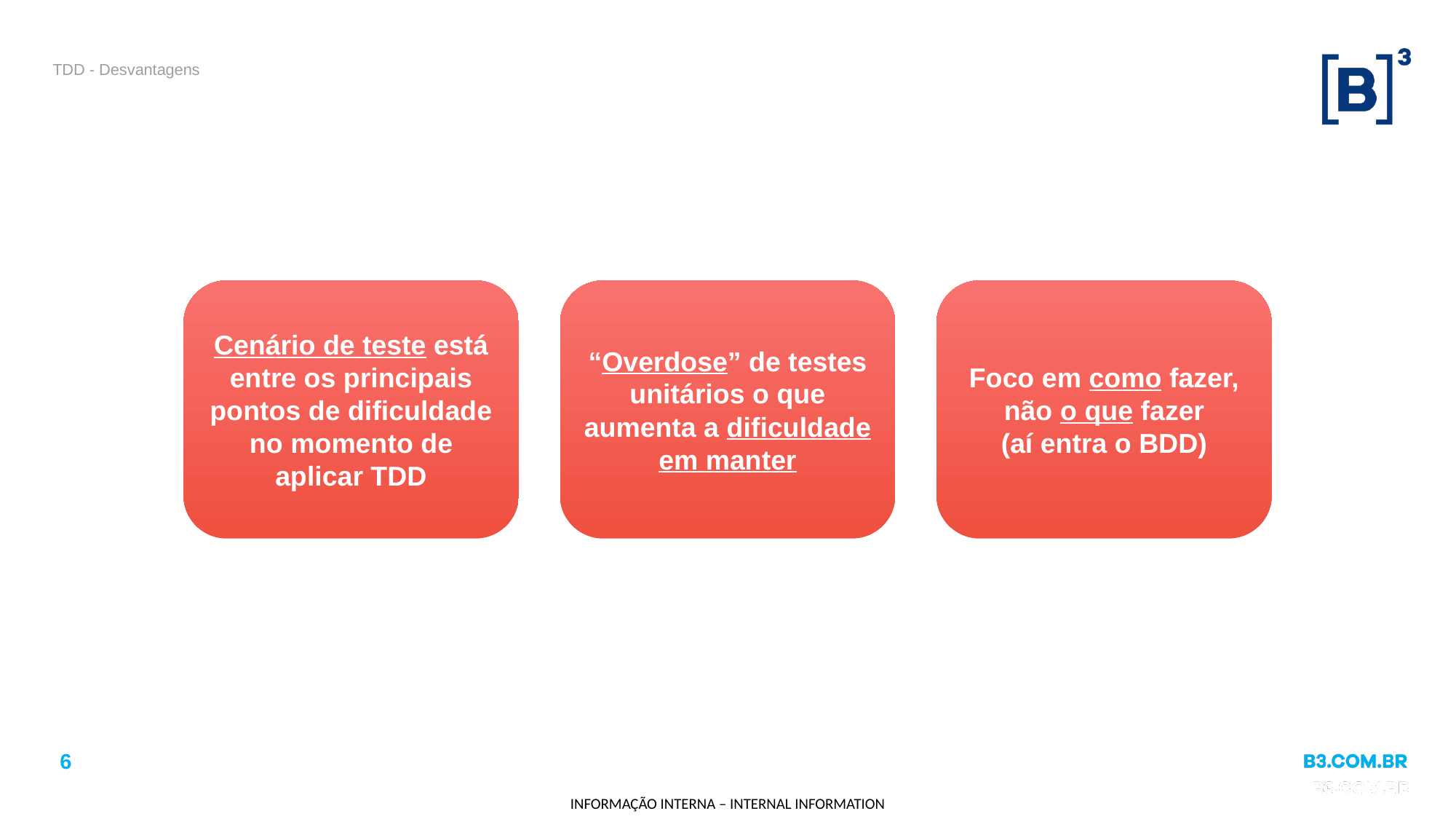

# TDD - Desvantagens
Cenário de teste está entre os principais pontos de dificuldade no momento de aplicar TDD
“Overdose” de testes unitários o que aumenta a dificuldade em manter
Foco em como fazer, não o que fazer
(aí entra o BDD)